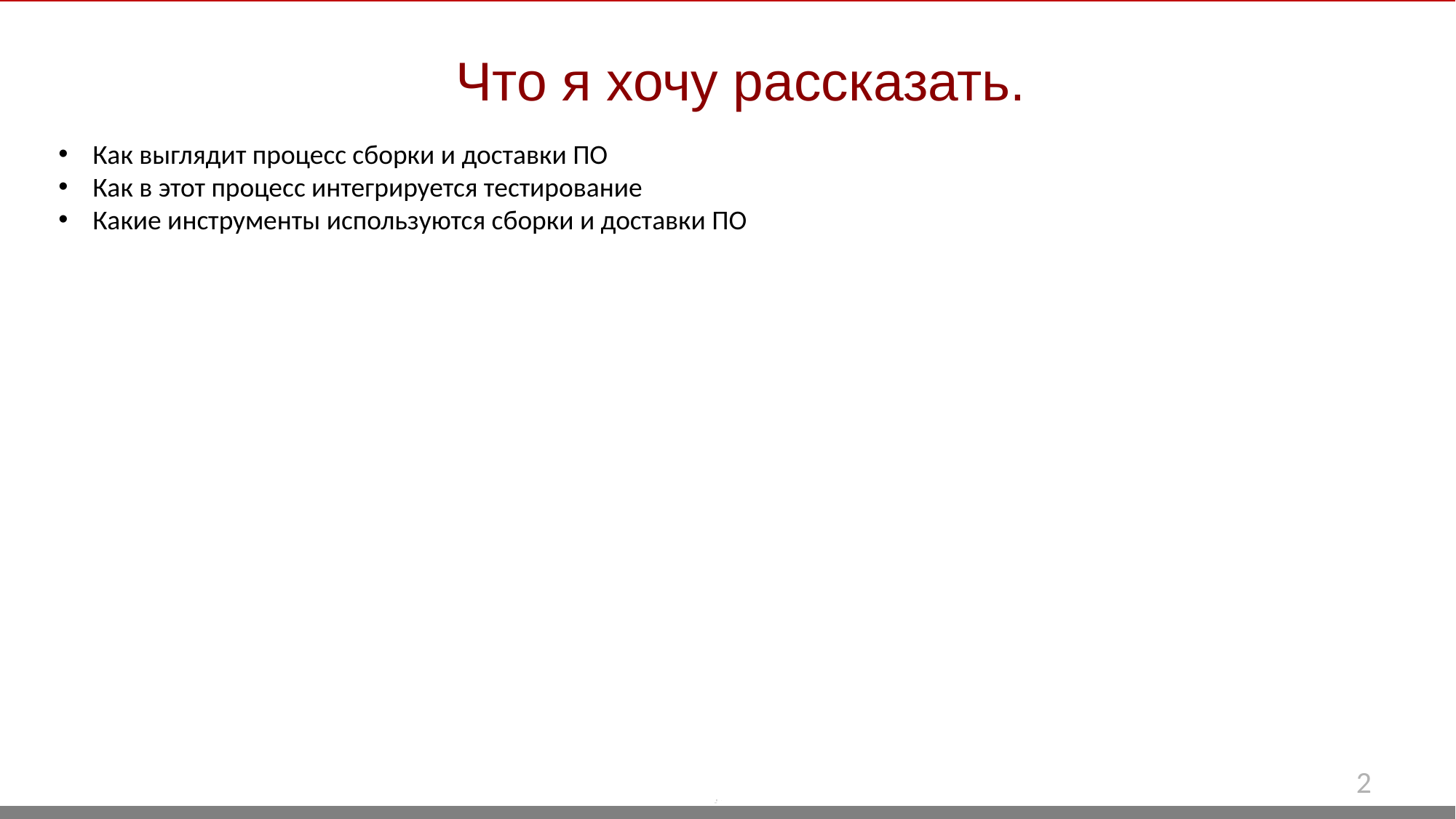

Что я хочу рассказать.
Как выглядит процесс сборки и доставки ПО
Как в этот процесс интегрируется тестирование
Какие инструменты используются сборки и доставки ПО

2